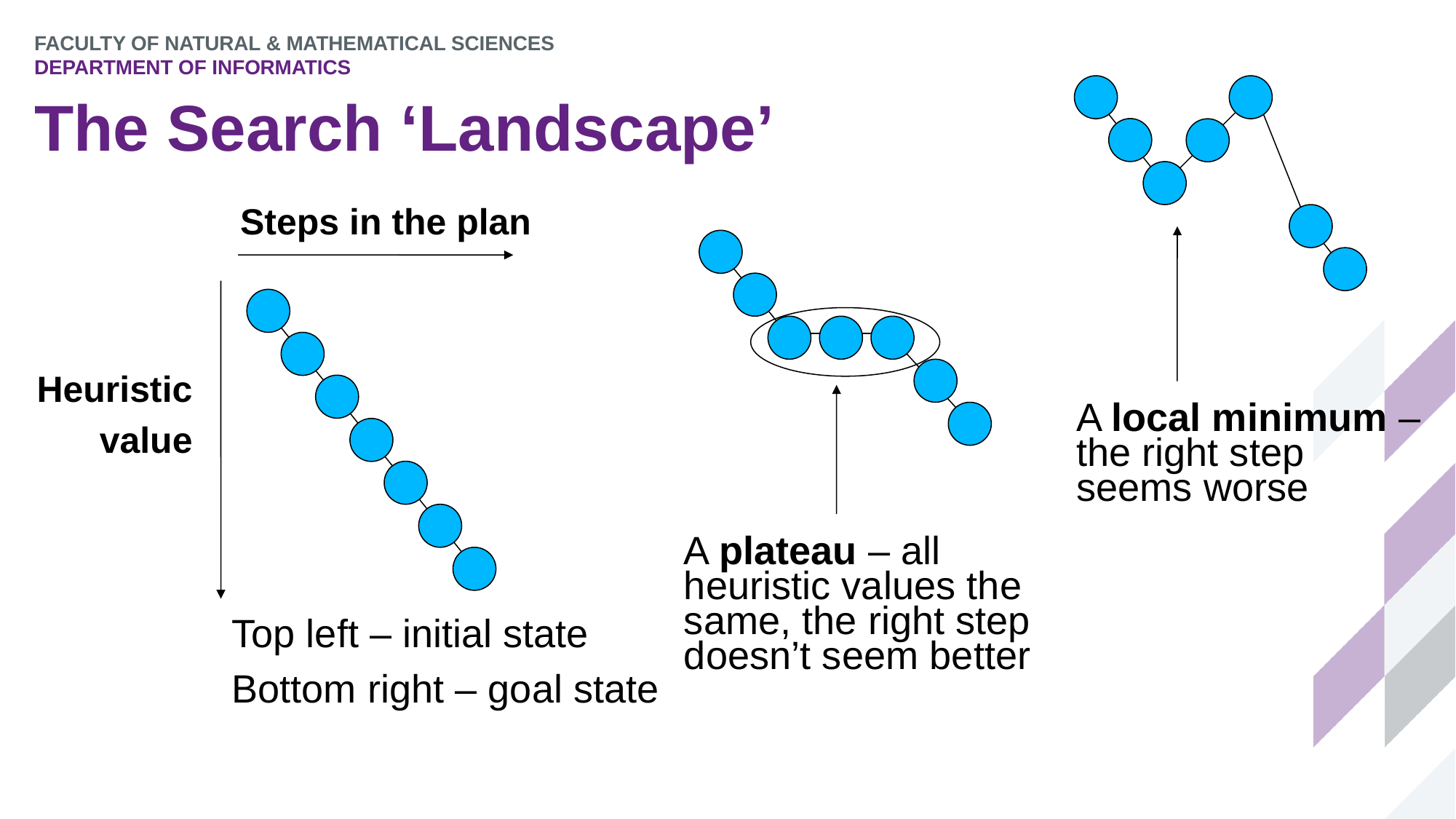

A local minimum – the right step seems worse
# The Search ‘Landscape’
Steps in the plan

Heuristic
value
Top left – initial state
Bottom right – goal state

A plateau – all heuristic values the same, the right step doesn’t seem better